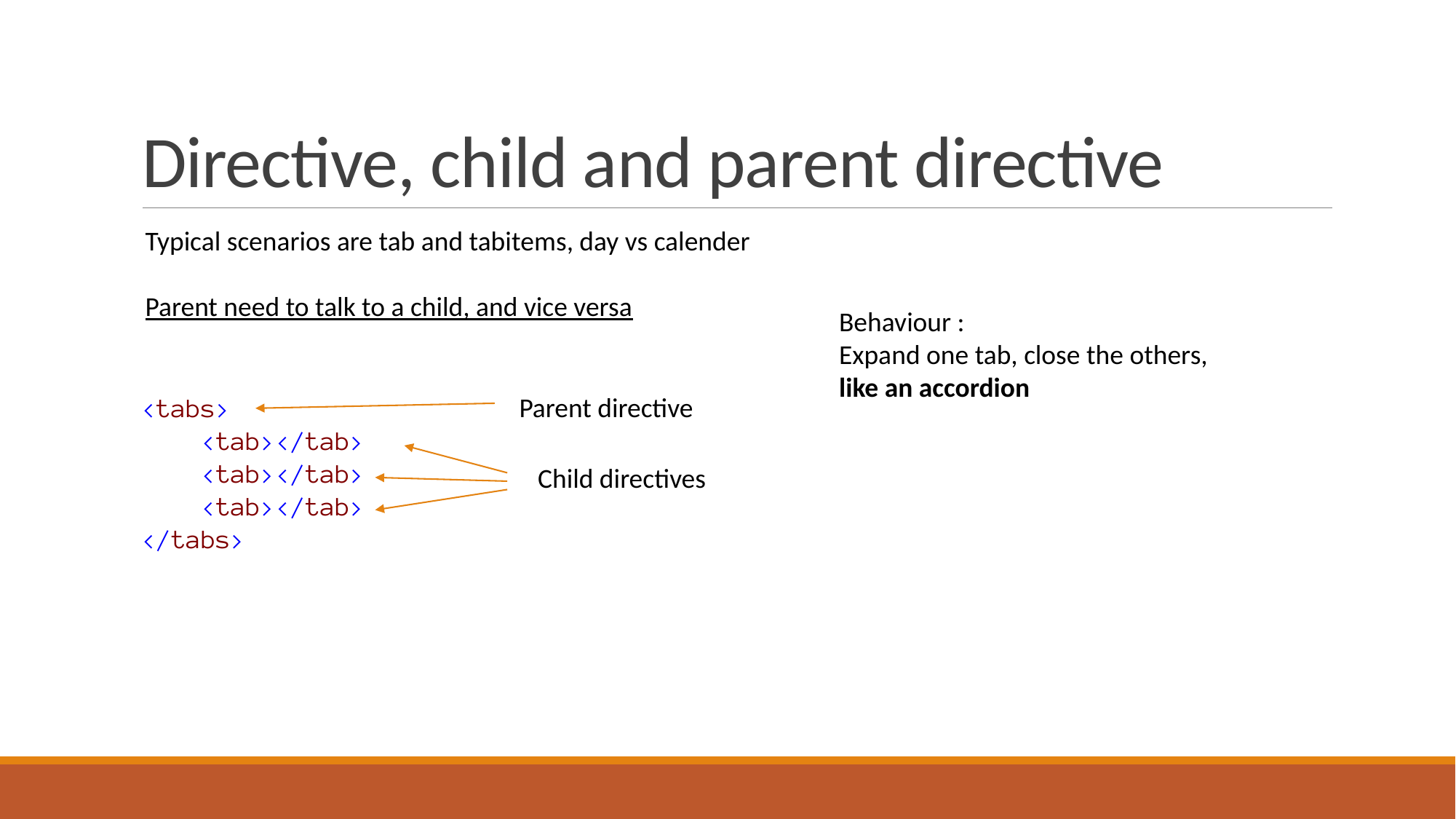

# Directive, child and parent directive
Typical scenarios are tab and tabitems, day vs calender

Parent need to talk to a child, and vice versa
Behaviour :
Expand one tab, close the others,
like an accordion
<tabs>
    <tab></tab>
    <tab></tab>
    <tab></tab>
</tabs>
Parent directive
Child directives